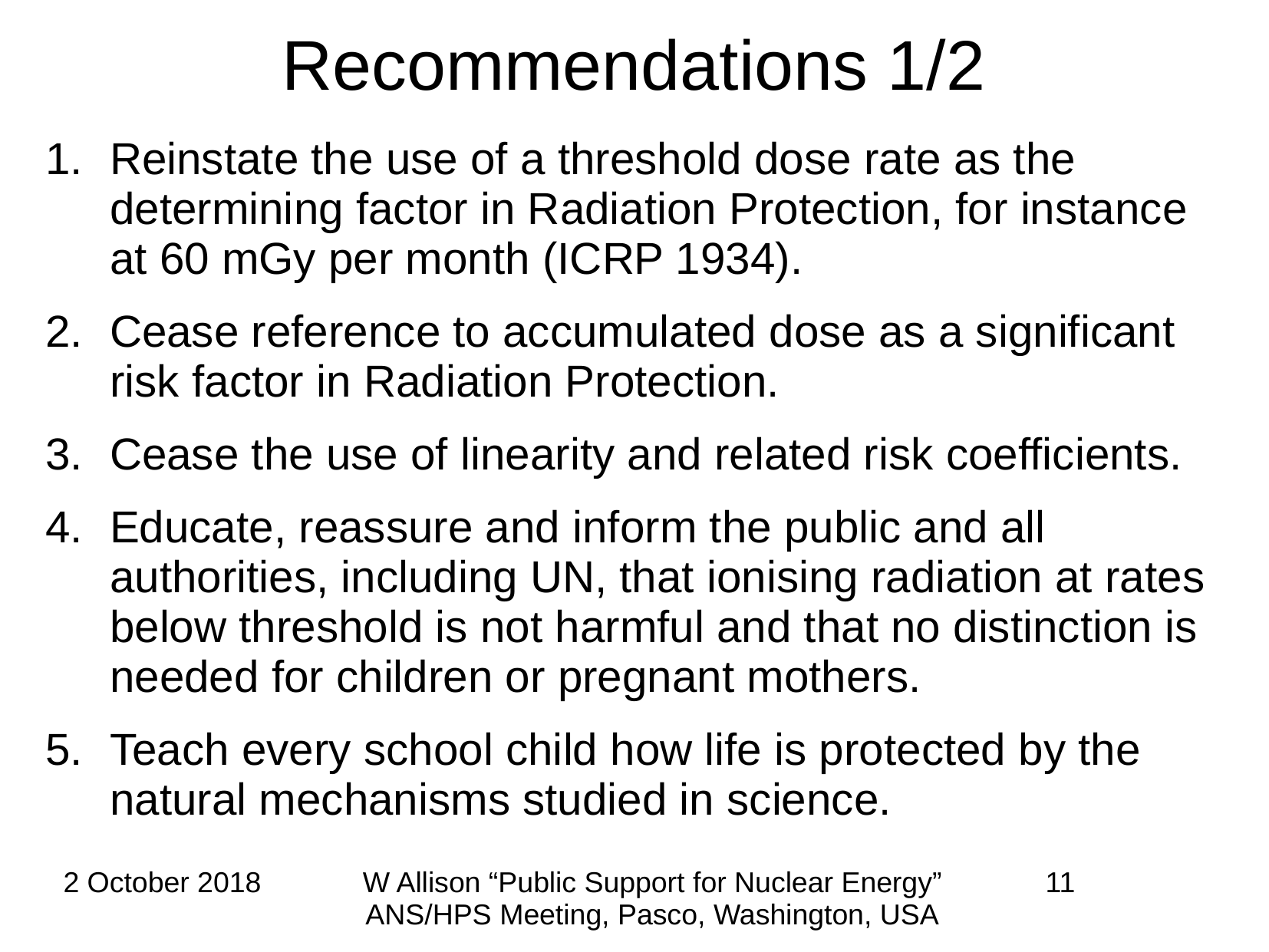

Recommendations 1/2
Reinstate the use of a threshold dose rate as the determining factor in Radiation Protection, for instance at 60 mGy per month (ICRP 1934).
Cease reference to accumulated dose as a significant risk factor in Radiation Protection.
Cease the use of linearity and related risk coefficients.
Educate, reassure and inform the public and all authorities, including UN, that ionising radiation at rates below threshold is not harmful and that no distinction is needed for children or pregnant mothers.
Teach every school child how life is protected by the natural mechanisms studied in science.

2 October 2018
W Allison “Public Support for Nuclear Energy” ANS/HPS Meeting, Pasco, Washington, USA
11